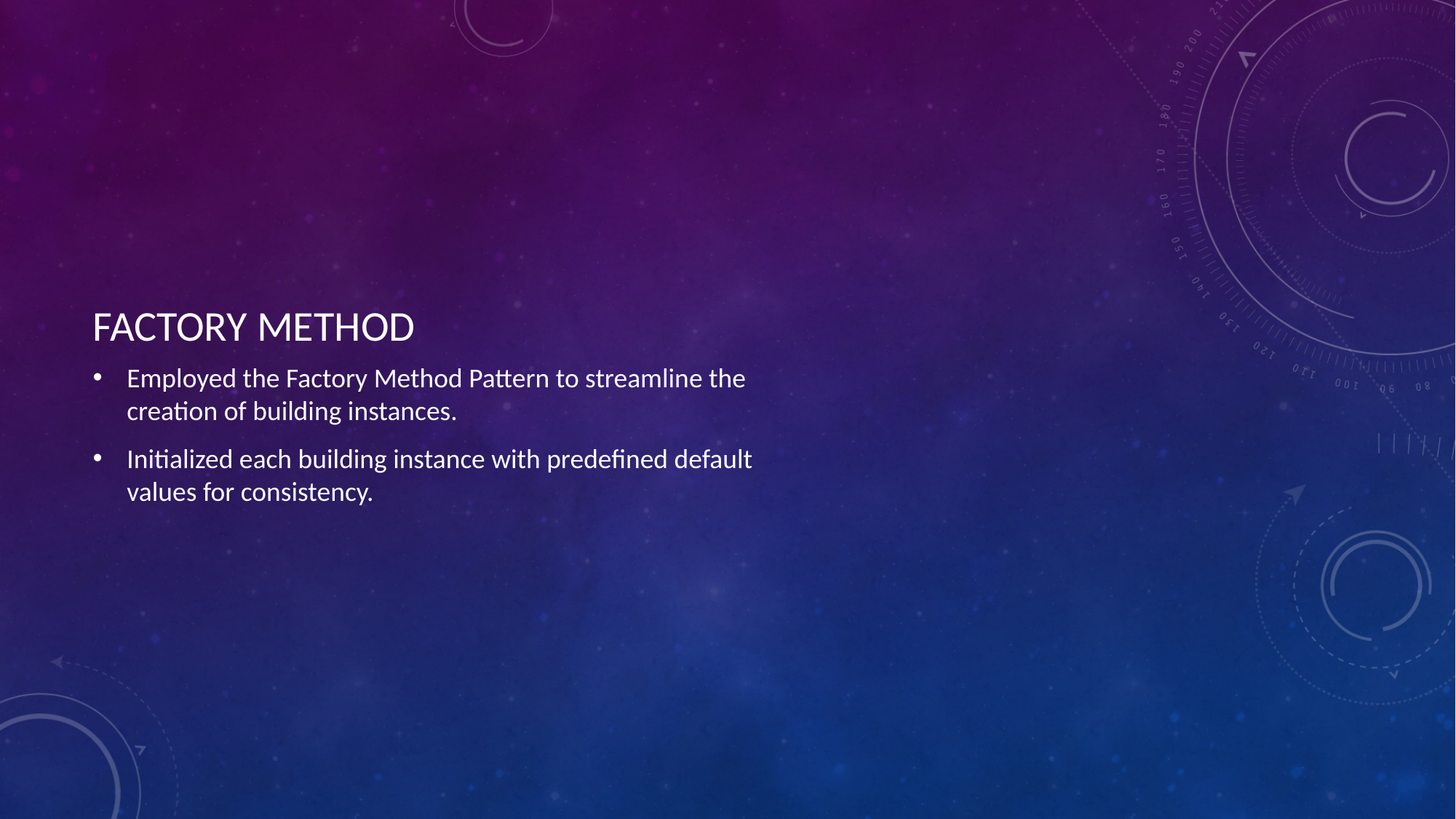

# Factory Method
Employed the Factory Method Pattern to streamline the creation of building instances.
Initialized each building instance with predefined default values for consistency.